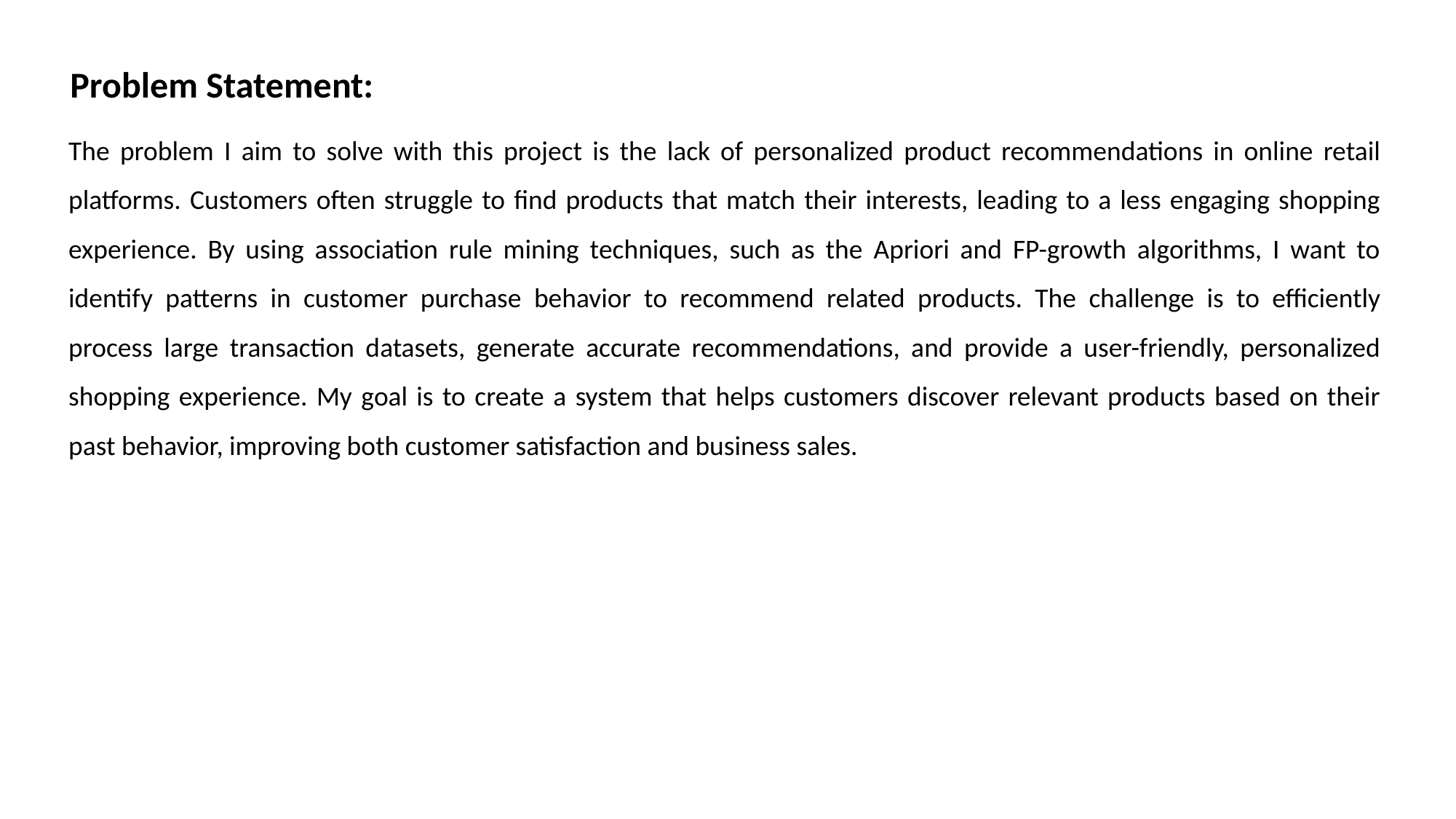

Problem Statement:
The problem I aim to solve with this project is the lack of personalized product recommendations in online retail platforms. Customers often struggle to find products that match their interests, leading to a less engaging shopping experience. By using association rule mining techniques, such as the Apriori and FP-growth algorithms, I want to identify patterns in customer purchase behavior to recommend related products. The challenge is to efficiently process large transaction datasets, generate accurate recommendations, and provide a user-friendly, personalized shopping experience. My goal is to create a system that helps customers discover relevant products based on their past behavior, improving both customer satisfaction and business sales.